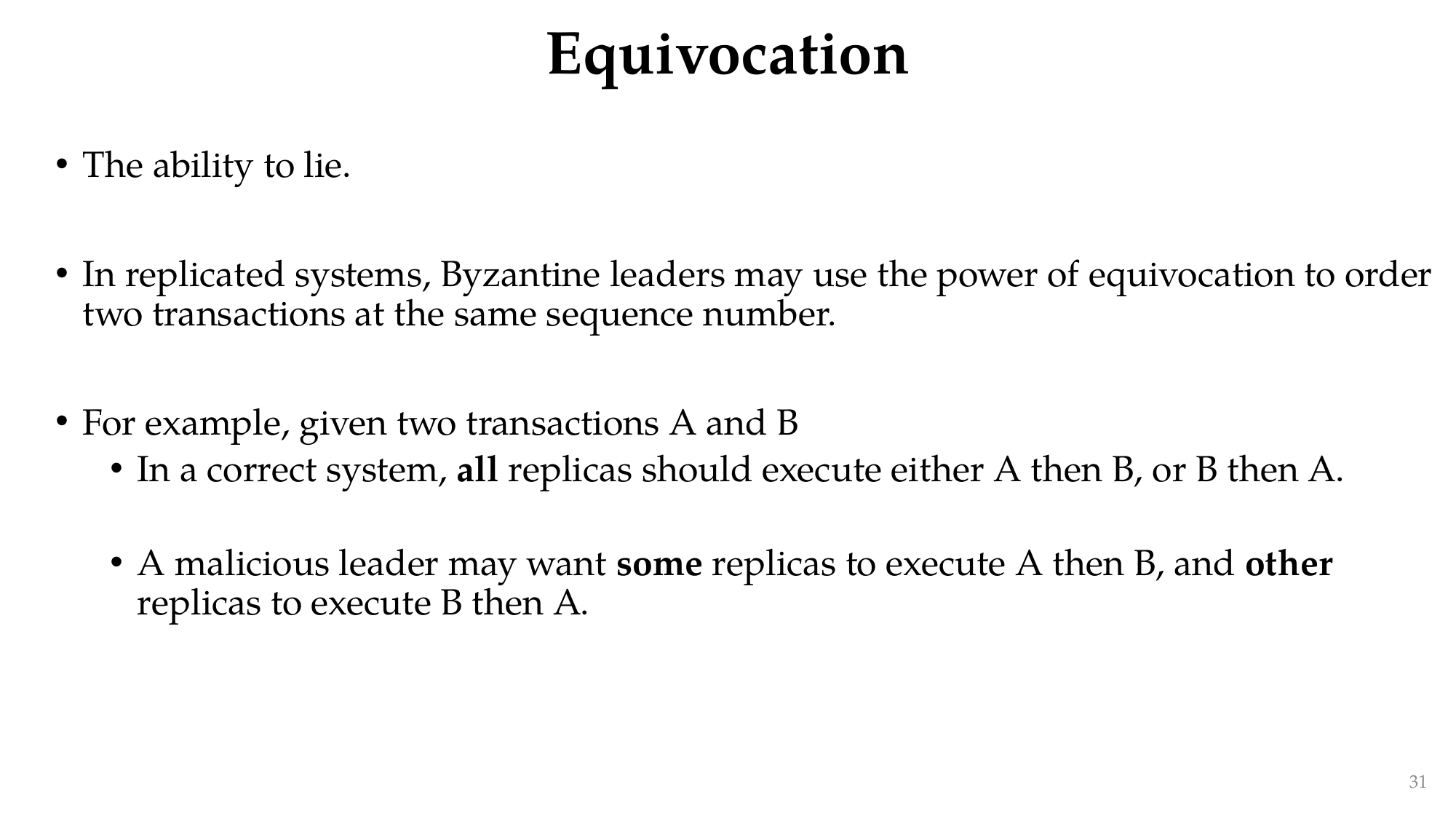

# Equivocation
The ability to lie.

In replicated systems, Byzantine leaders may use the power of equivocation to order two transactions at the same sequence number.

For example, given two transactions A and B
In a correct system, all replicas should execute either A then B, or B then A.

A malicious leader may want some replicas to execute A then B, and other replicas to execute B then A.
31